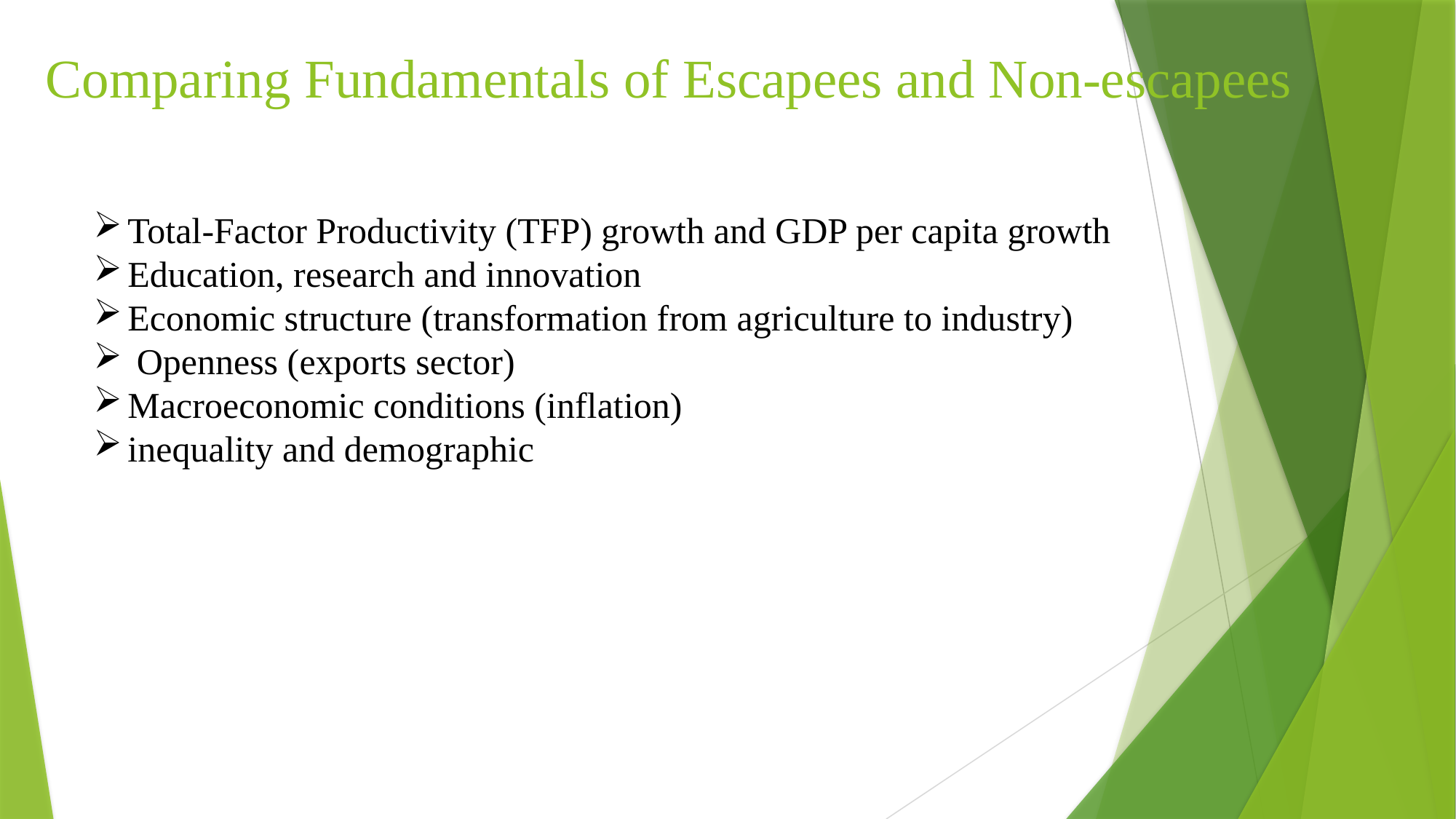

# Comparing Fundamentals of Escapees and Non-escapees
Total-Factor Productivity (TFP) growth and GDP per capita growth
Education, research and innovation
Economic structure (transformation from agriculture to industry)
 Openness (exports sector)
Macroeconomic conditions (inflation)
inequality and demographic